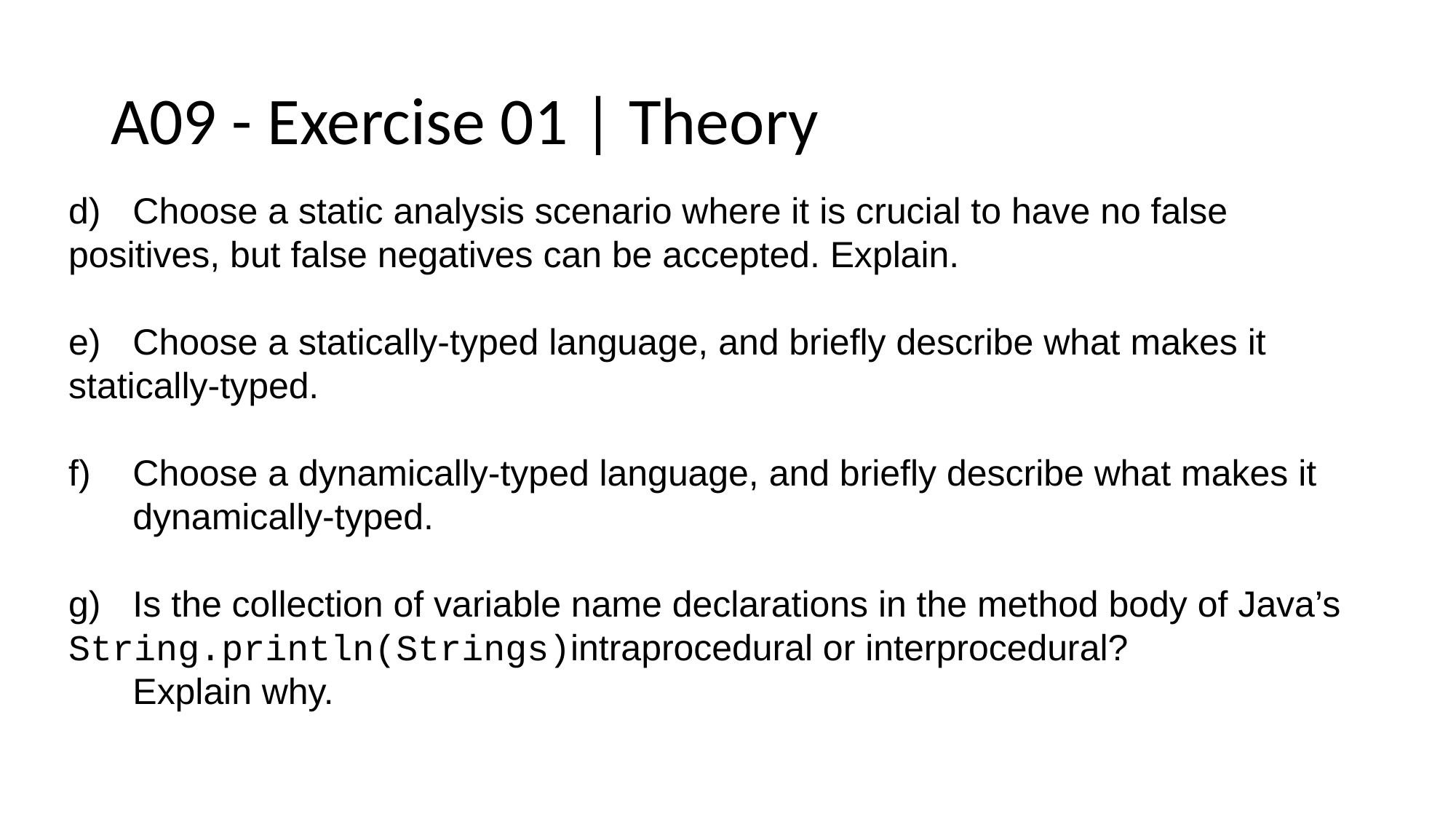

# A09 - Exercise 01 | Theory
d)	Choose a static analysis scenario where it is crucial to have no false 	positives, but false negatives can be accepted. Explain.

e)	Choose a statically-typed language, and briefly describe what makes it 	statically-typed.

f)	Choose a dynamically-typed language, and briefly describe what makes it 		dynamically-typed.

g)	Is the collection of variable name declarations in the method body of Java’s 	String.println(Strings)intraprocedural or interprocedural?
	Explain why.